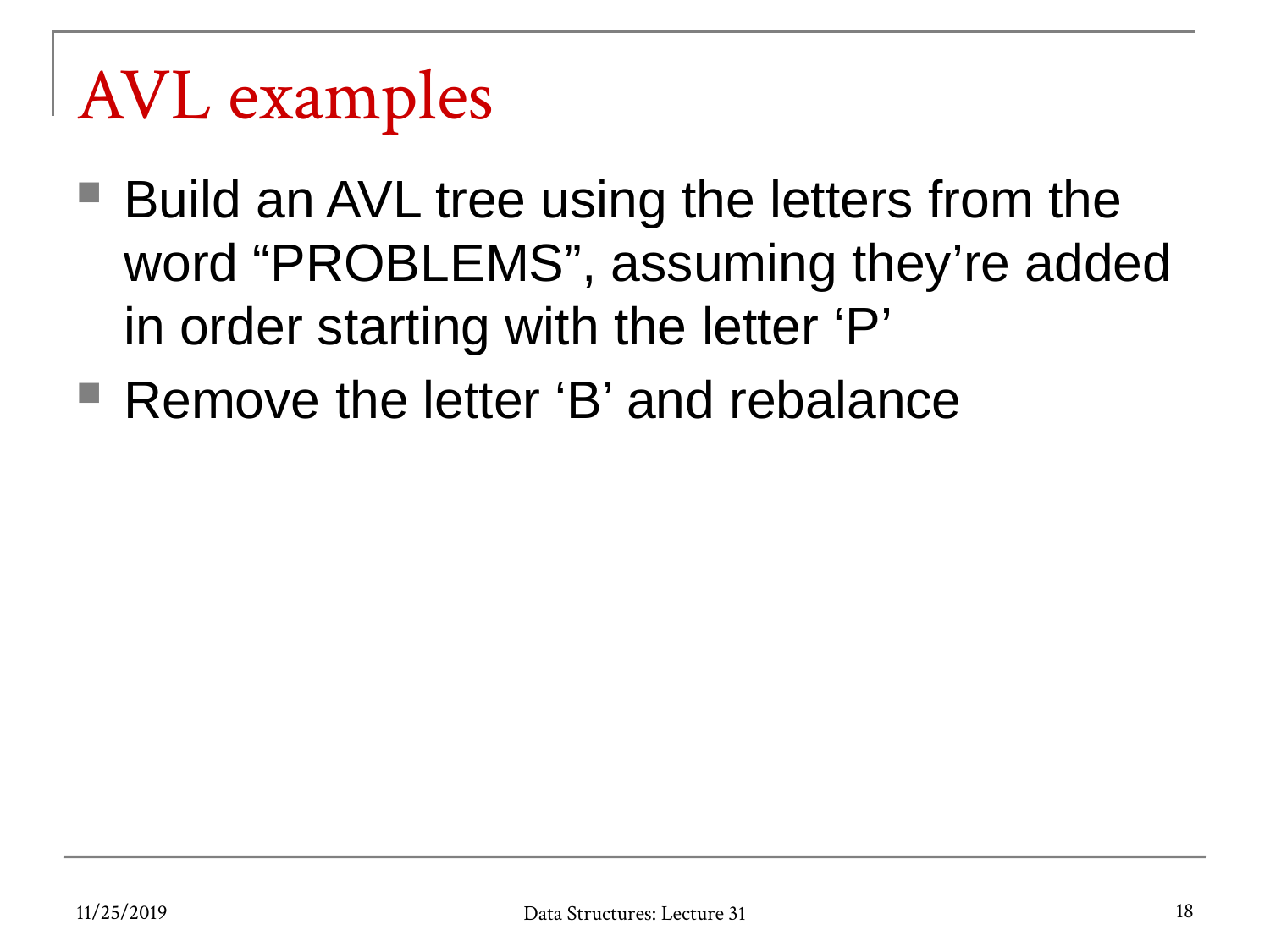

# AVL examples
Build an AVL tree using the letters from the word “PROBLEMS”, assuming they’re added in order starting with the letter ‘P’
Remove the letter ‘B’ and rebalance
11/25/2019
18
Data Structures: Lecture 31